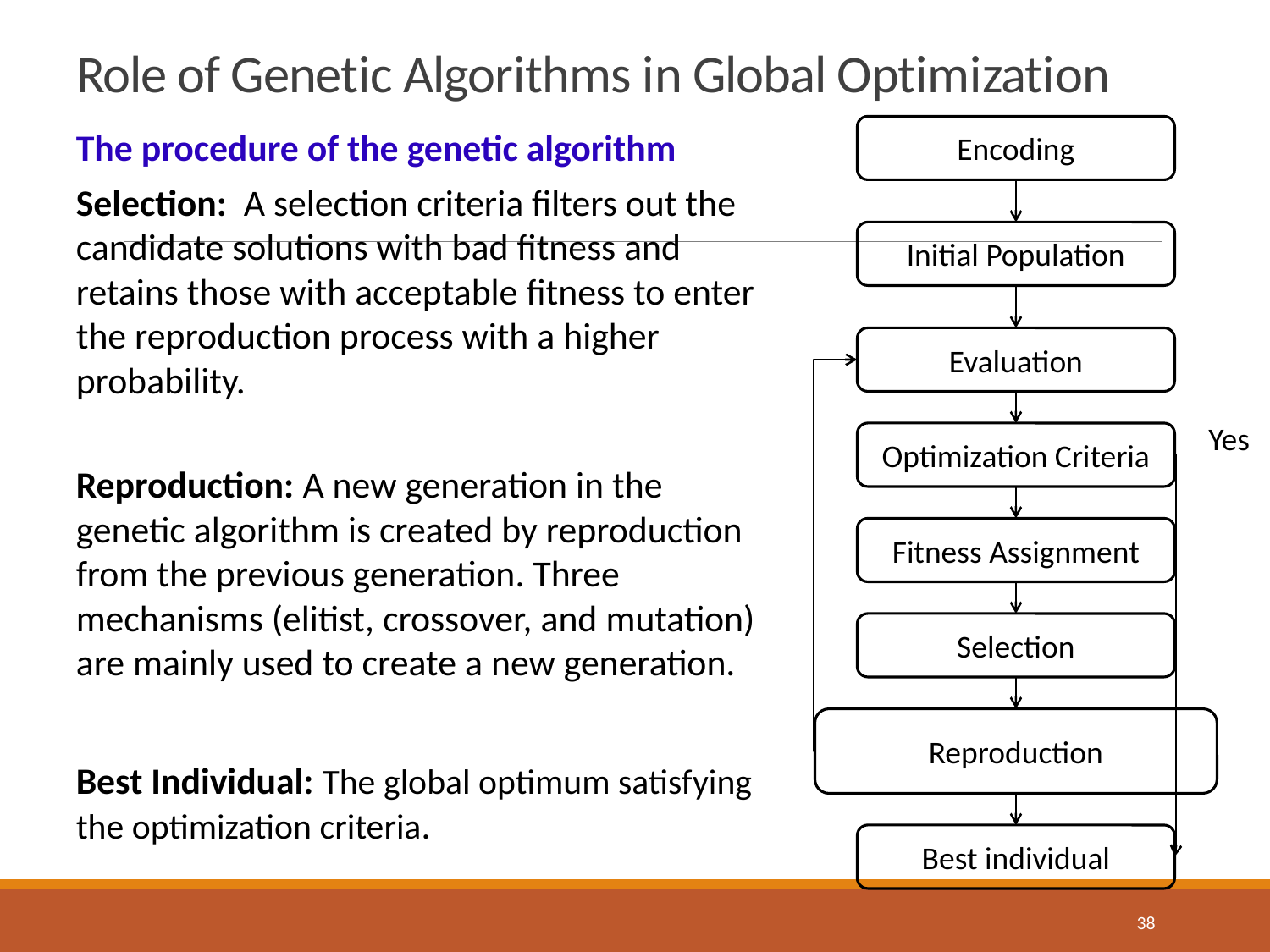

# Role of Genetic Algorithms in Global Optimization
Encoding
The procedure of the genetic algorithm
Selection:  A selection criteria filters out the candidate solutions with bad fitness and retains those with acceptable fitness to enter the reproduction process with a higher probability.
Initial Population
Evaluation
Yes
Optimization Criteria
Reproduction: A new generation in the genetic algorithm is created by reproduction from the previous generation. Three mechanisms (elitist, crossover, and mutation) are mainly used to create a new generation.
Fitness Assignment
Selection
Reproduction
Best Individual: The global optimum satisfying the optimization criteria.
Best individual
38